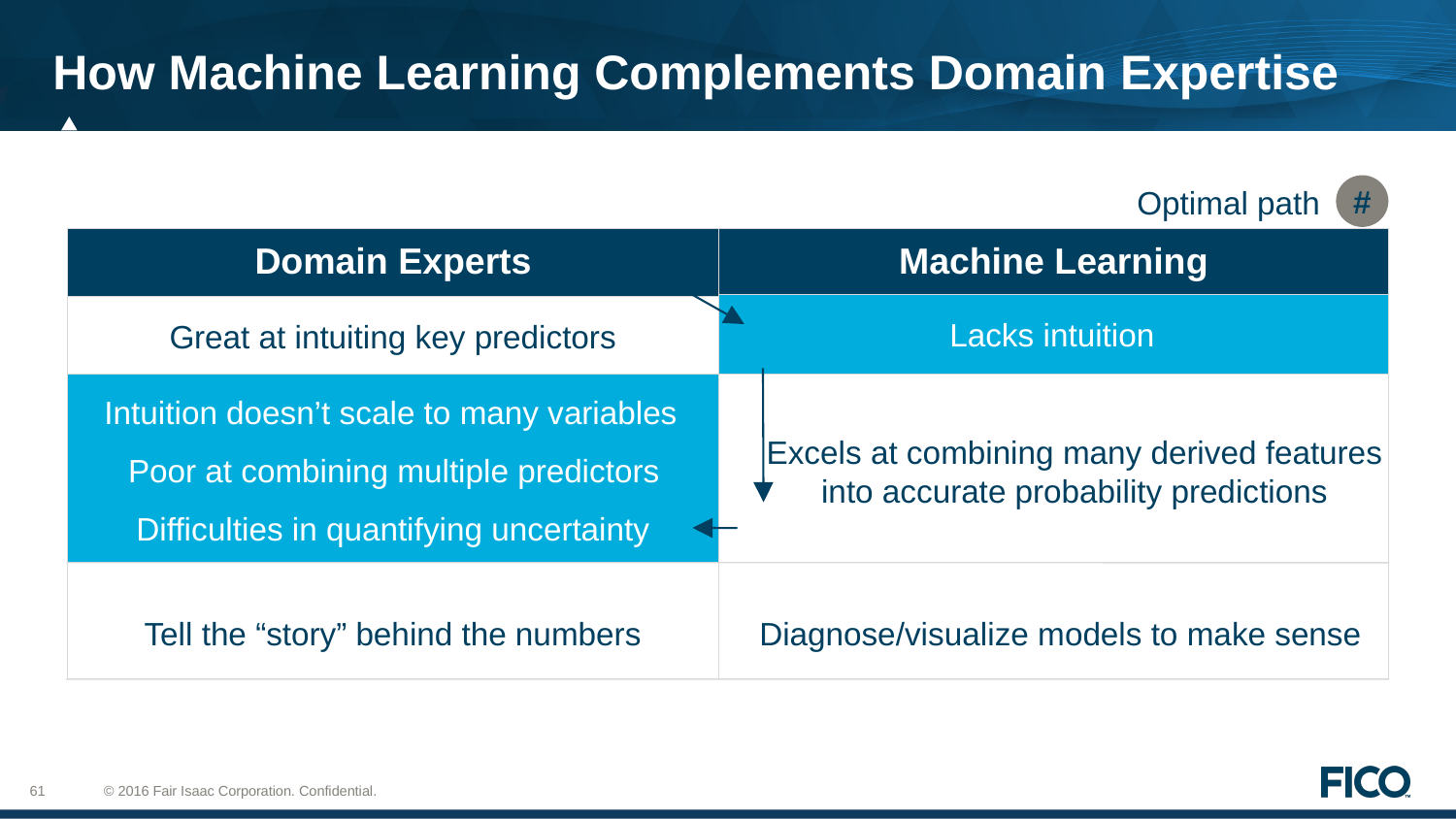

# How Machine Learning Complements Domain Expertise

Optimal path
#

Domain Experts

Great at intuiting key predictors

Intuition doesn’t scale to many variables
Poor at combining multiple predictors
Difficulties in quantifying uncertainty

Machine Learning

Lacks intuition

Excels at combining many derived features into accurate probability predictions

Tell the “story” behind the numbers
Diagnose/visualize models to make sense

1
2
4
3